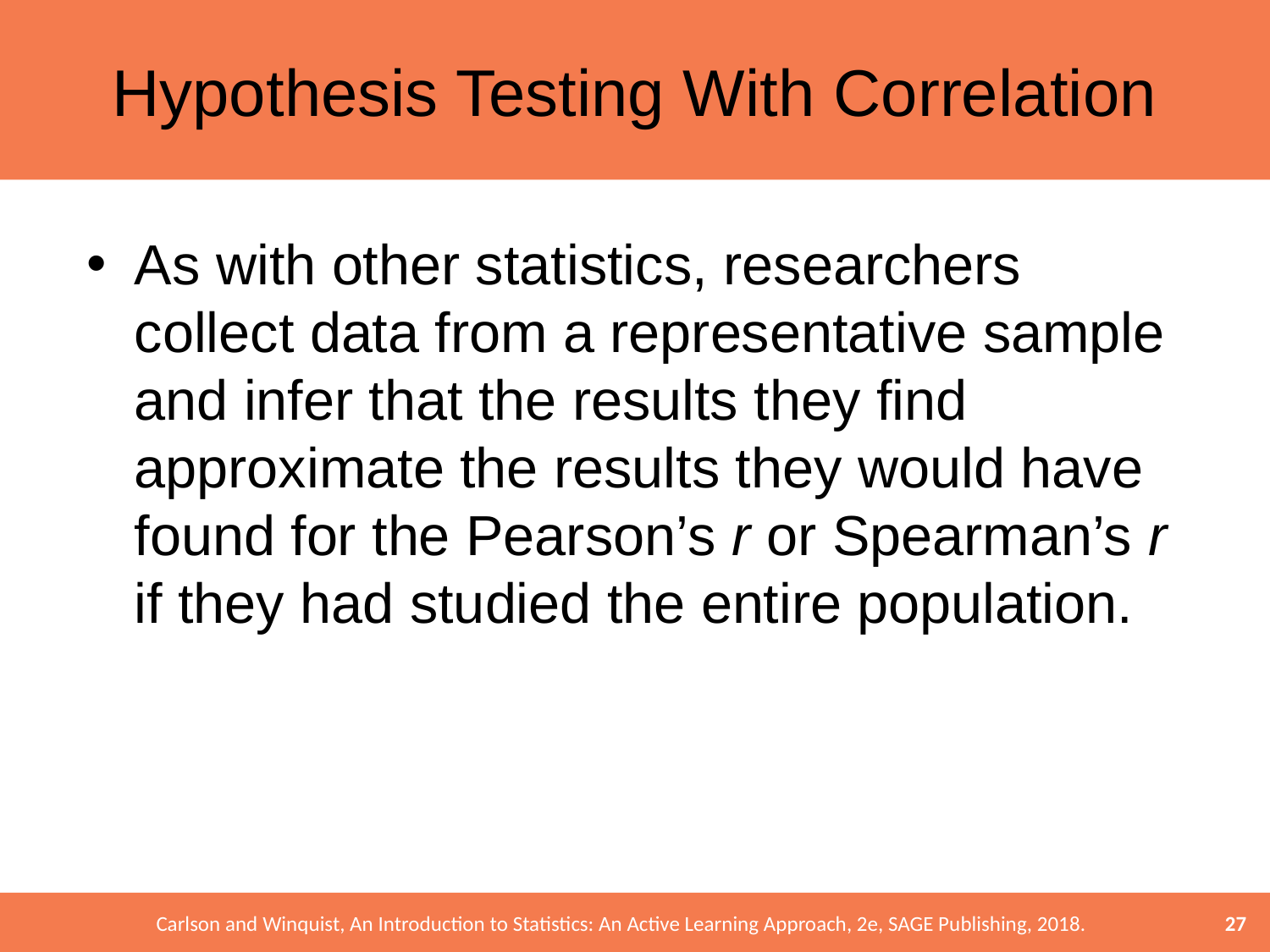

# Hypothesis Testing With Correlation
As with other statistics, researchers collect data from a representative sample and infer that the results they find approximate the results they would have found for the Pearson’s r or Spearman’s r if they had studied the entire population.

27
Carlson and Winquist, An Introduction to Statistics: An Active Learning Approach, 2e, SAGE Publishing, 2018.